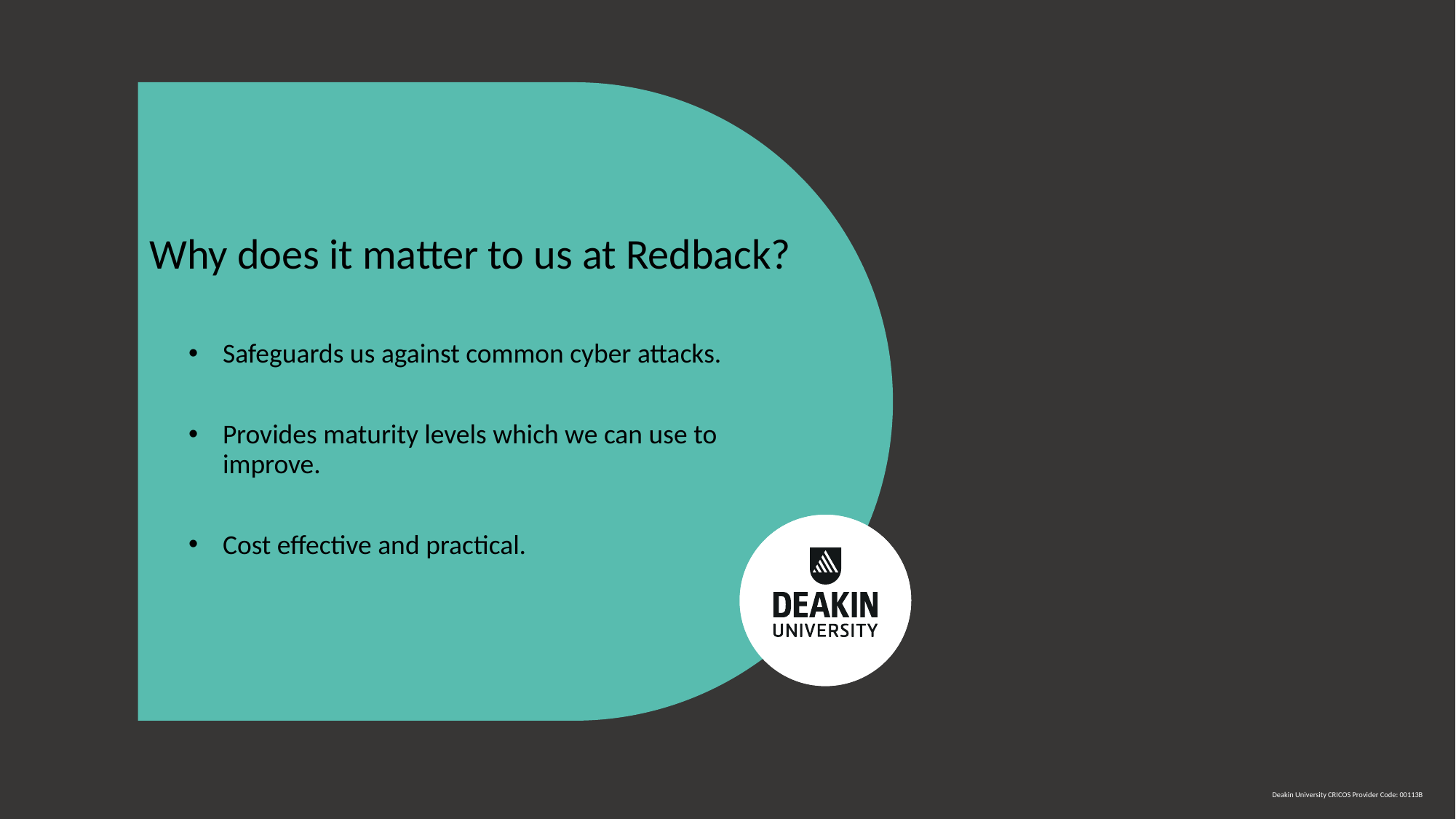

# Why does it matter to us at Redback?
Safeguards us against common cyber attacks.
Provides maturity levels which we can use to improve.
Cost effective and practical.

Deakin University CRICOS Provider Code: 00113B